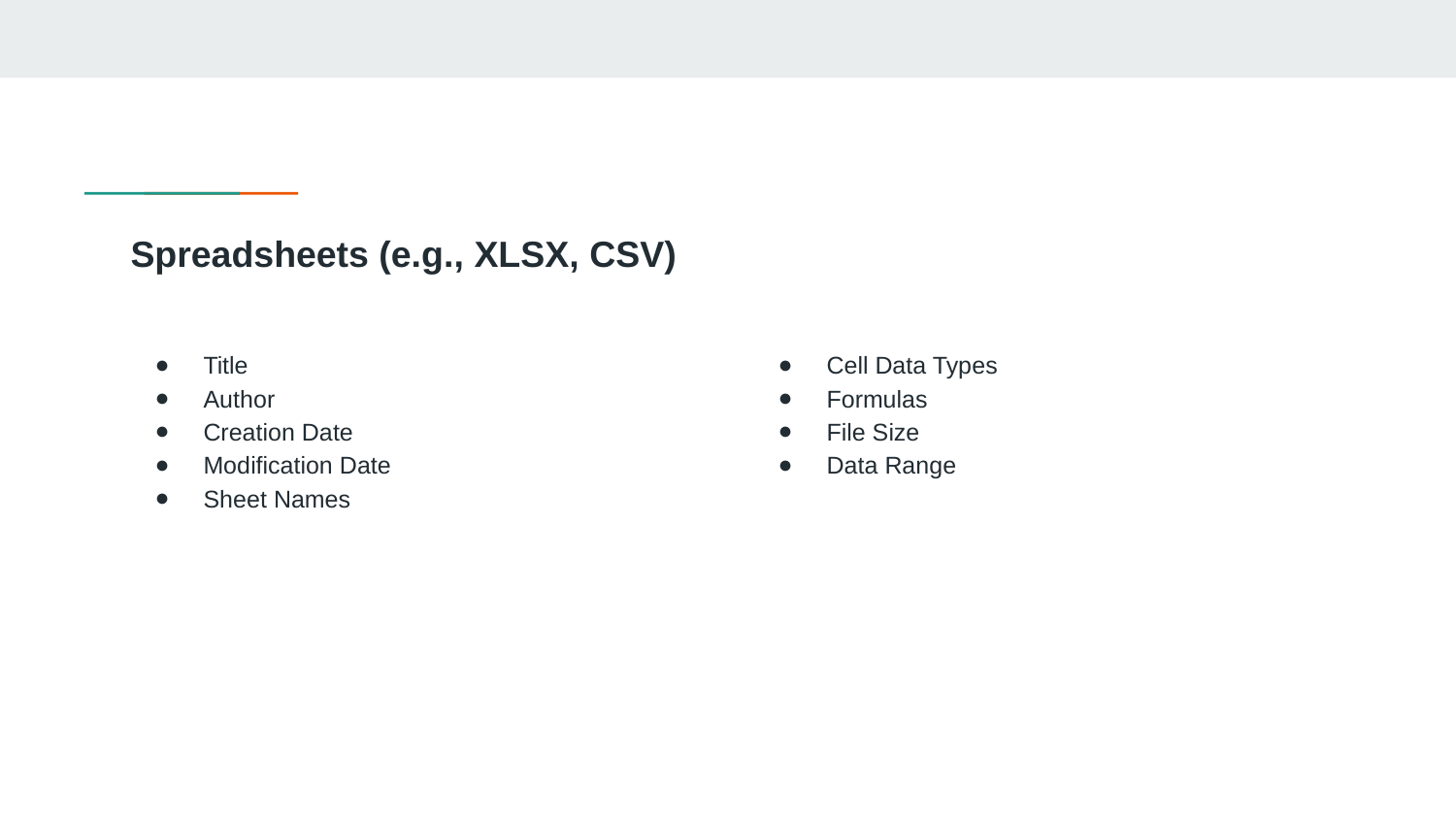

# Spreadsheets (e.g., XLSX, CSV)
Title
Author
Creation Date
Modification Date
Sheet Names
Cell Data Types
Formulas
File Size
Data Range